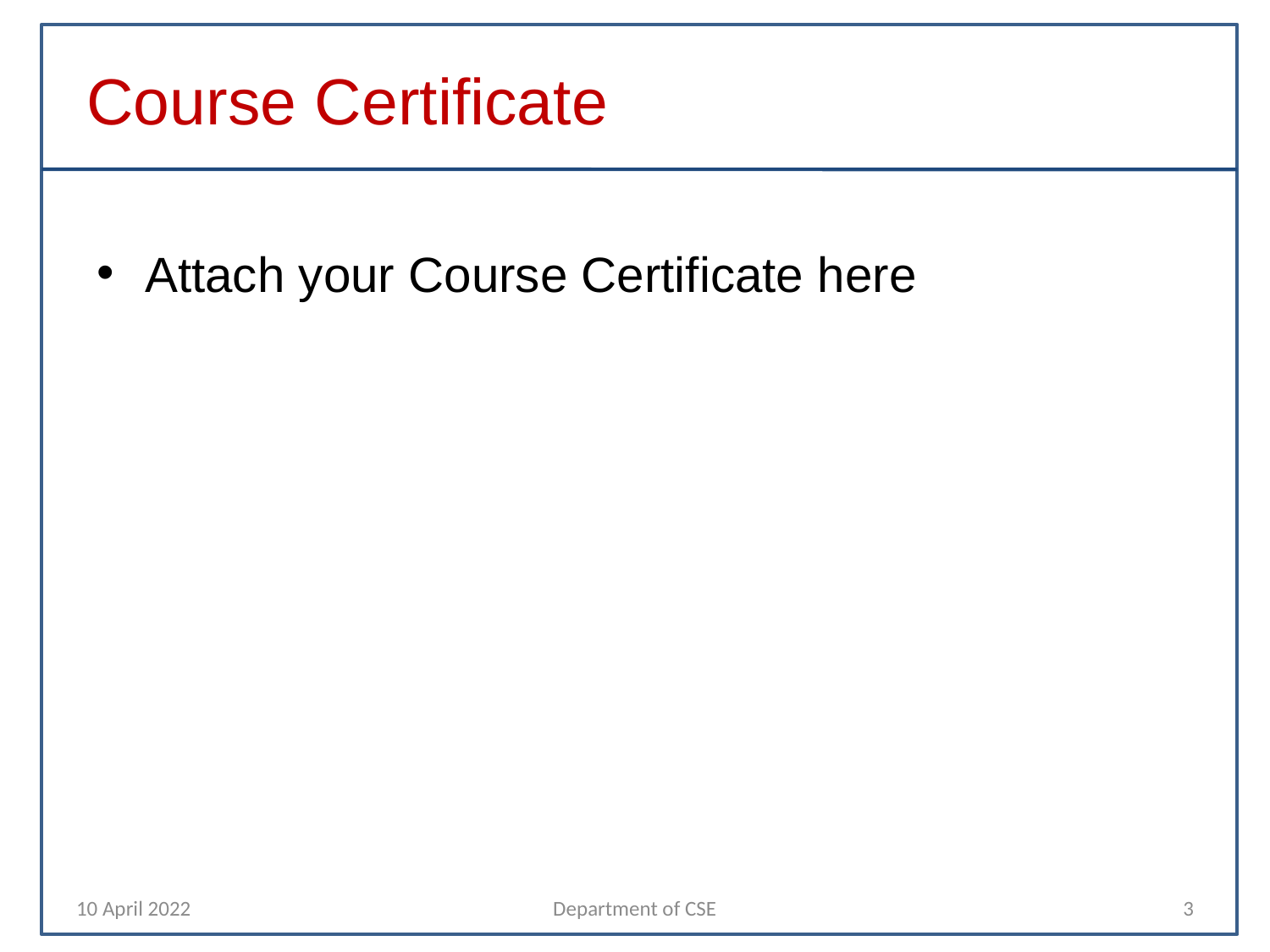

Course Certificate
Attach your Course Certificate here

10 April 2022
Department of CSE
3